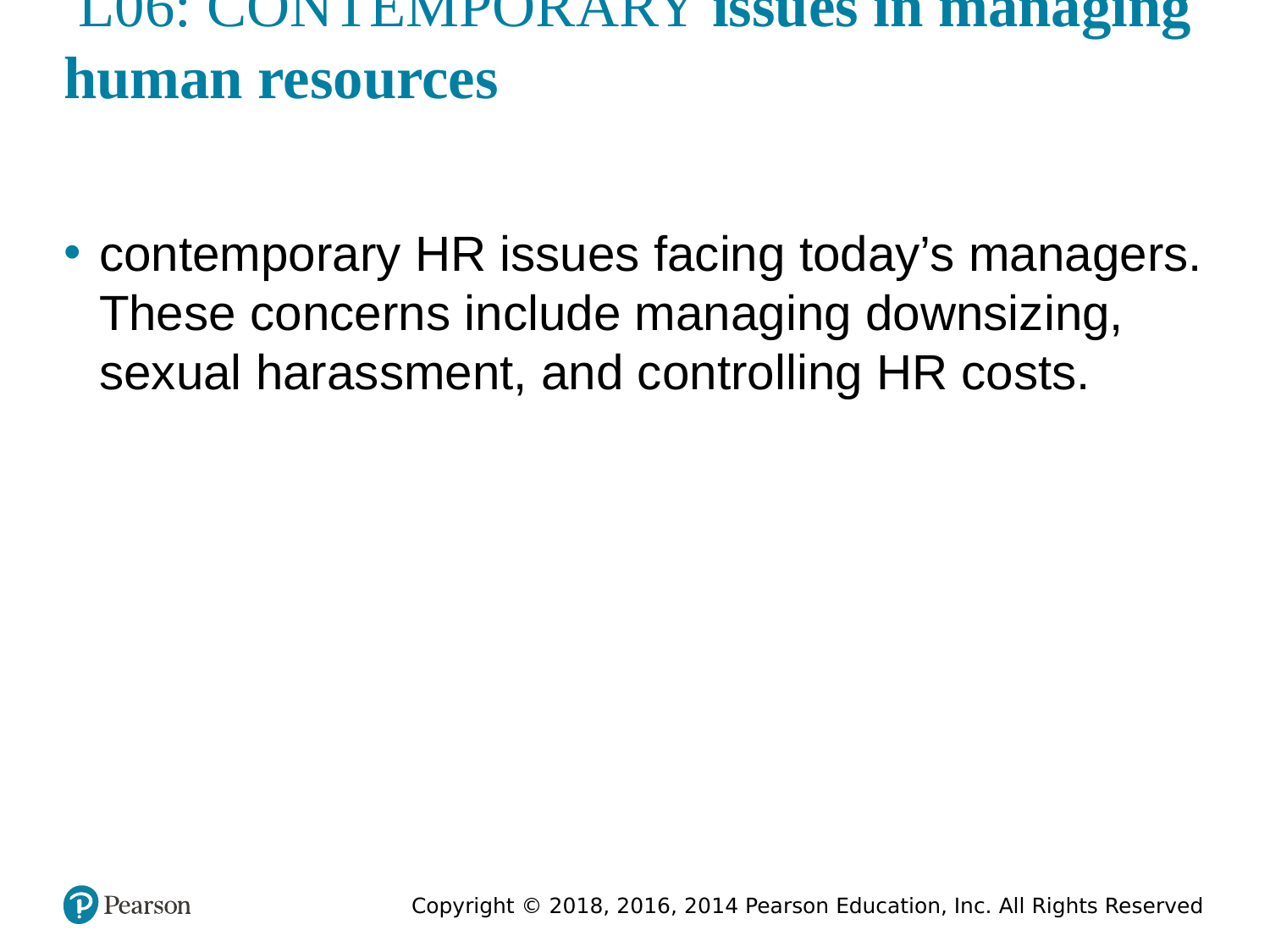

# L06: CONTEMPORARY issues in managing human resources
contemporary HR issues facing today’s managers. These concerns include managing downsizing, sexual harassment, and controlling HR costs.